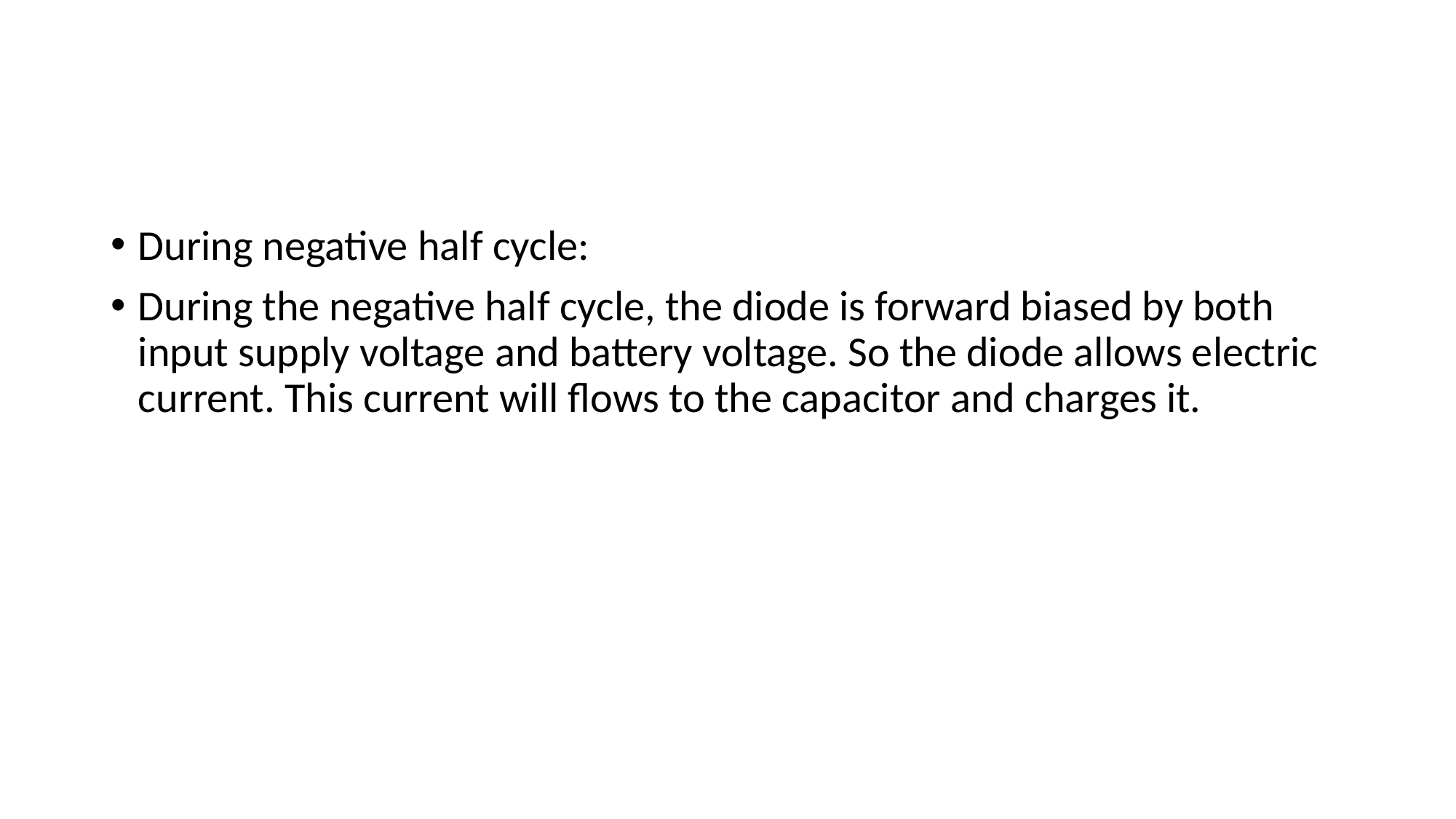

#
During negative half cycle:
During the negative half cycle, the diode is forward biased by both input supply voltage and battery voltage. So the diode allows electric current. This current will flows to the capacitor and charges it.